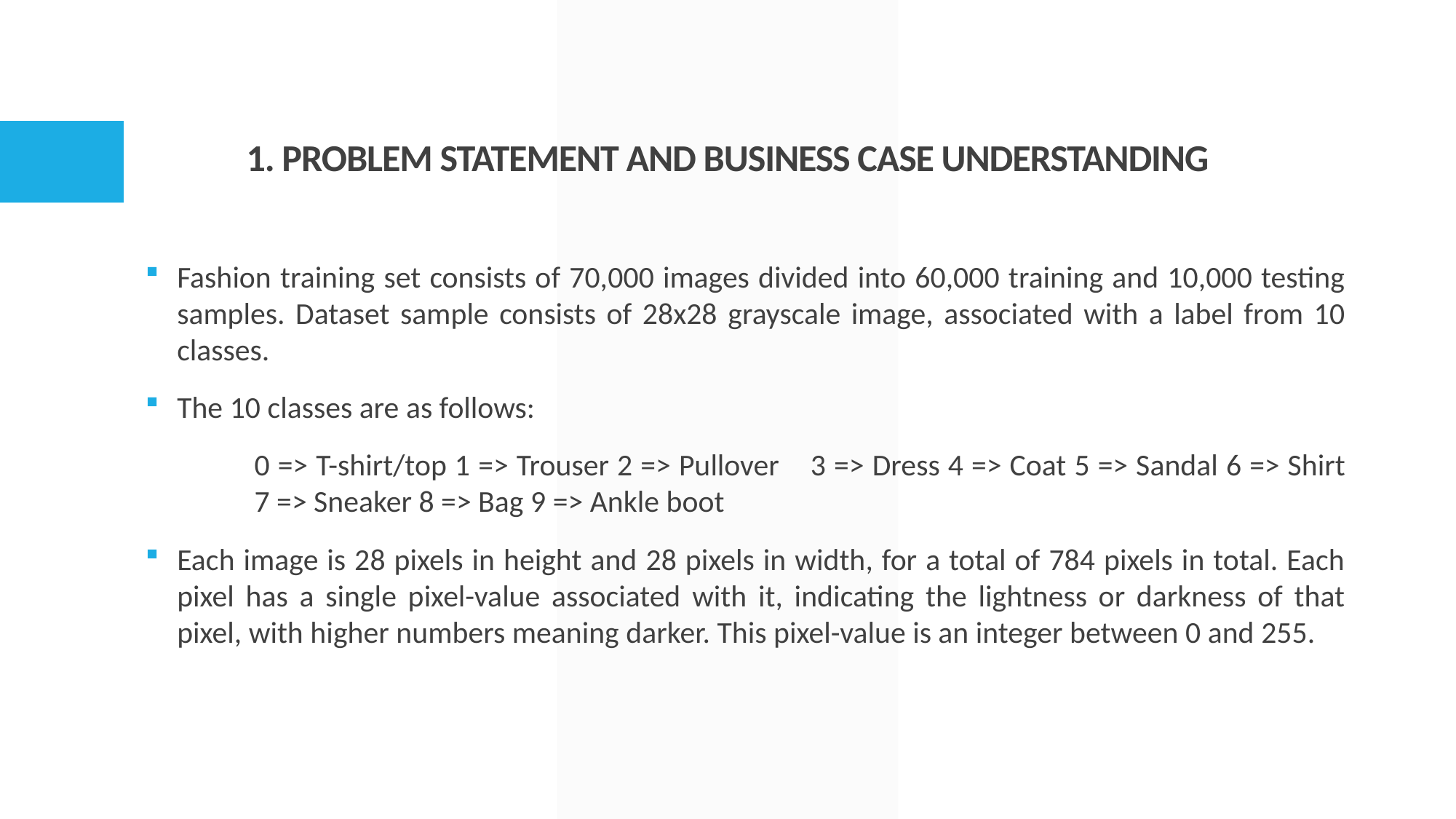

# 1. PROBLEM STATEMENT AND BUSINESS CASE UNDERSTANDING
Fashion training set consists of 70,000 images divided into 60,000 training and 10,000 testing samples. Dataset sample consists of 28x28 grayscale image, associated with a label from 10 classes.
The 10 classes are as follows:
	0 => T-shirt/top 1 => Trouser 2 => Pullover 	3 => Dress 4 => Coat 5 => Sandal 6 => Shirt 	7 => Sneaker 8 => Bag 9 => Ankle boot
Each image is 28 pixels in height and 28 pixels in width, for a total of 784 pixels in total. Each pixel has a single pixel-value associated with it, indicating the lightness or darkness of that pixel, with higher numbers meaning darker. This pixel-value is an integer between 0 and 255.